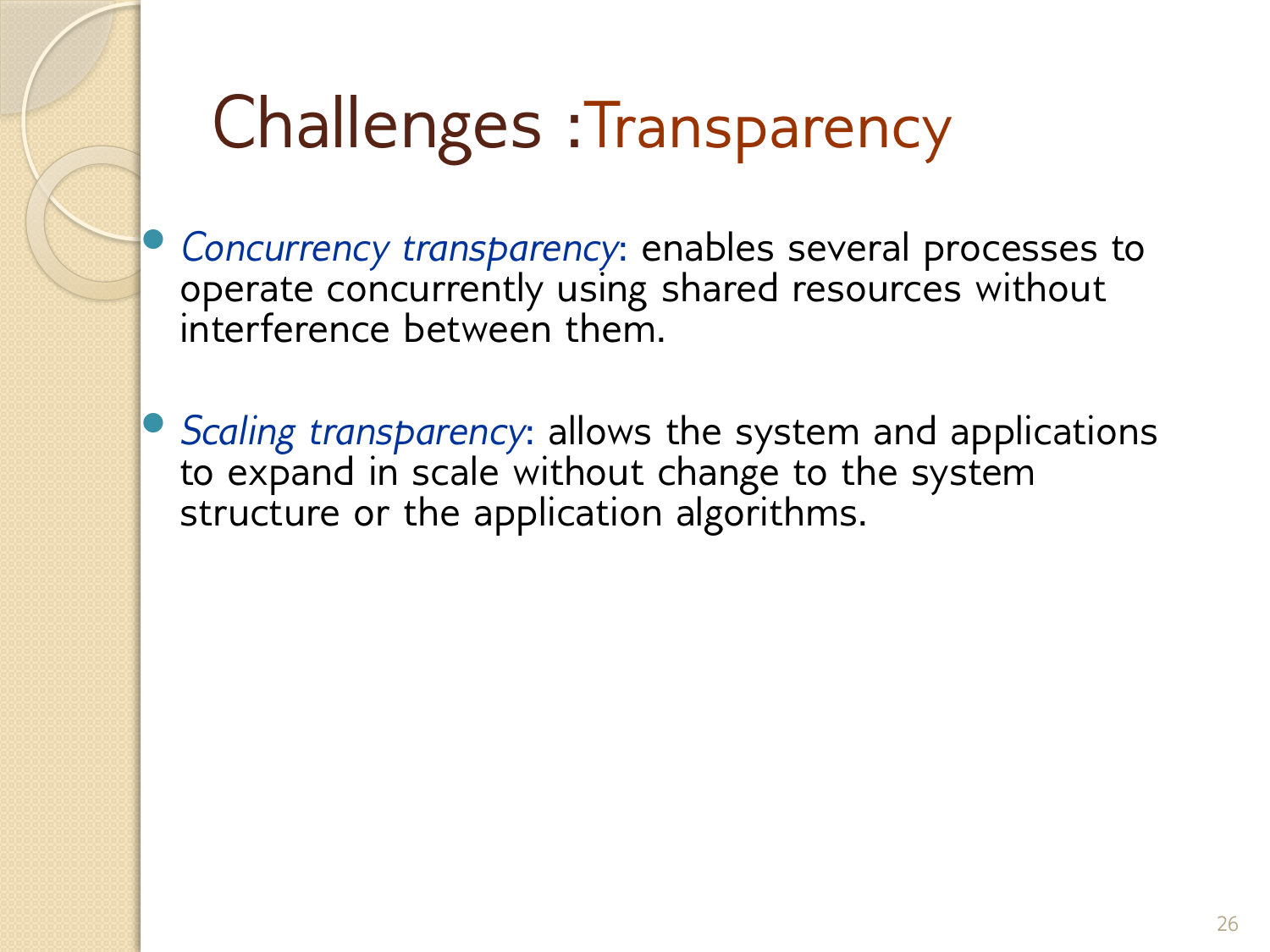

# Challenges :Transparency
Concurrency transparency: enables several processes to operate concurrently using shared resources without interference between them.

Scaling transparency: allows the system and applications to expand in scale without change to the system structure or the application algorithms.

26